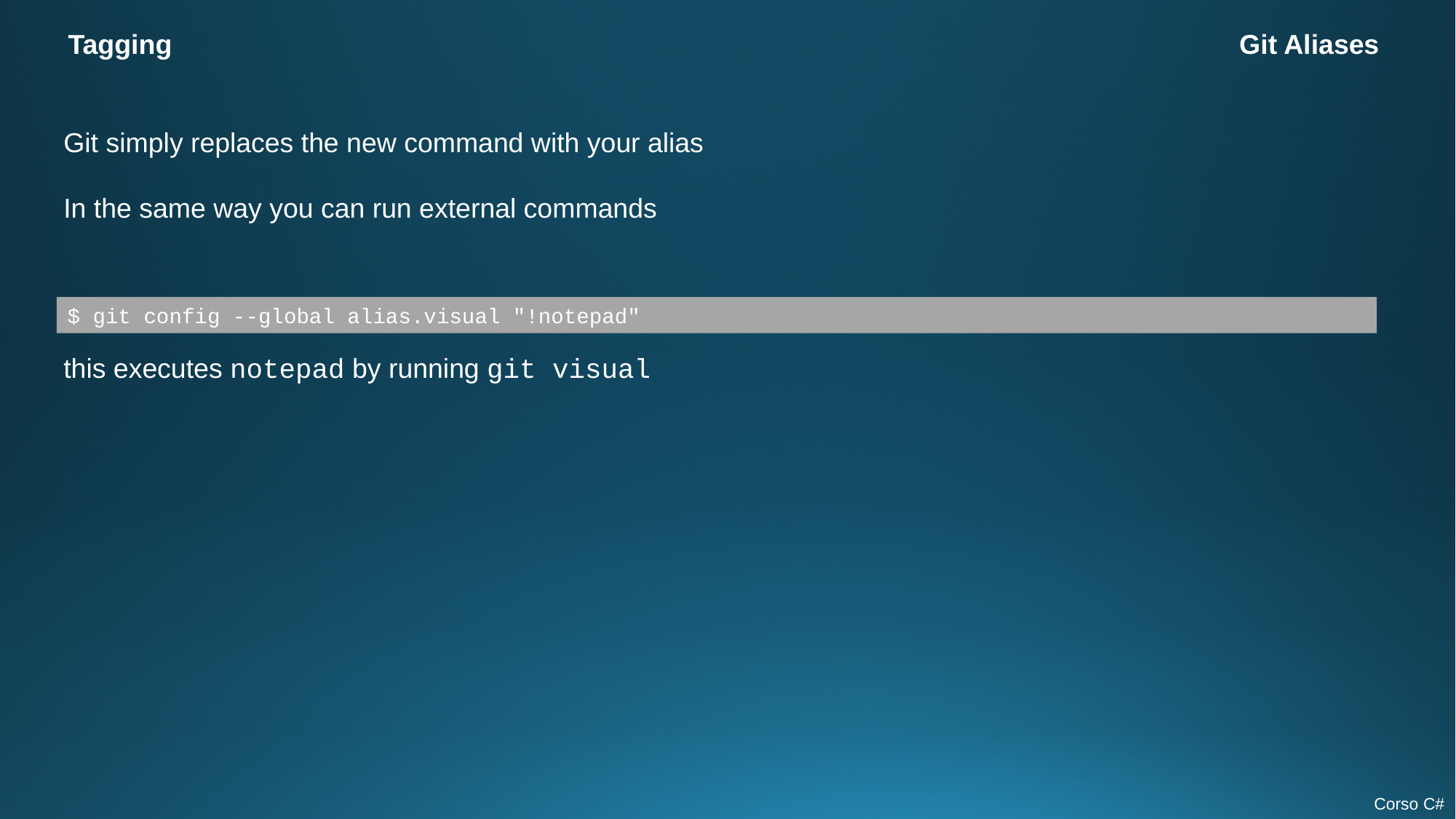

Tagging
Git Aliases
Git simply replaces the new command with your alias

In the same way you can run external commands
$ git config --global alias.visual "!notepad"
this executes notepad by running git visual
Corso C#